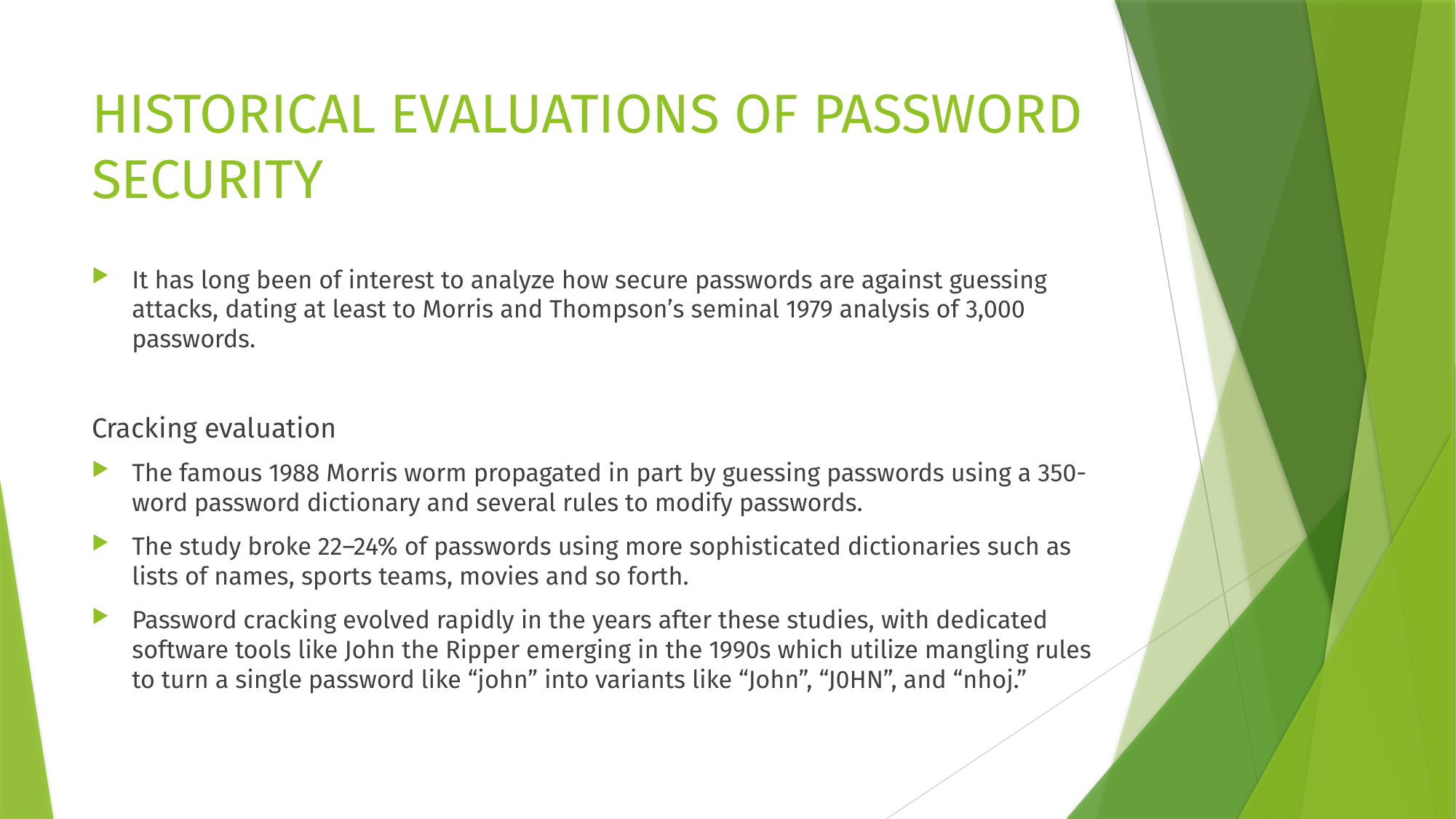

# HISTORICAL EVALUATIONS OF PASSWORD SECURITY
It has long been of interest to analyze how secure passwords are against guessing attacks, dating at least to Morris and Thompson’s seminal 1979 analysis of 3,000 passwords.

Cracking evaluation
The famous 1988 Morris worm propagated in part by guessing passwords using a 350-word password dictionary and several rules to modify passwords.
The study broke 22–24% of passwords using more sophisticated dictionaries such as lists of names, sports teams, movies and so forth.
Password cracking evolved rapidly in the years after these studies, with dedicated software tools like John the Ripper emerging in the 1990s which utilize mangling rules to turn a single password like “john” into variants like “John”, “J0HN”, and “nhoj.”